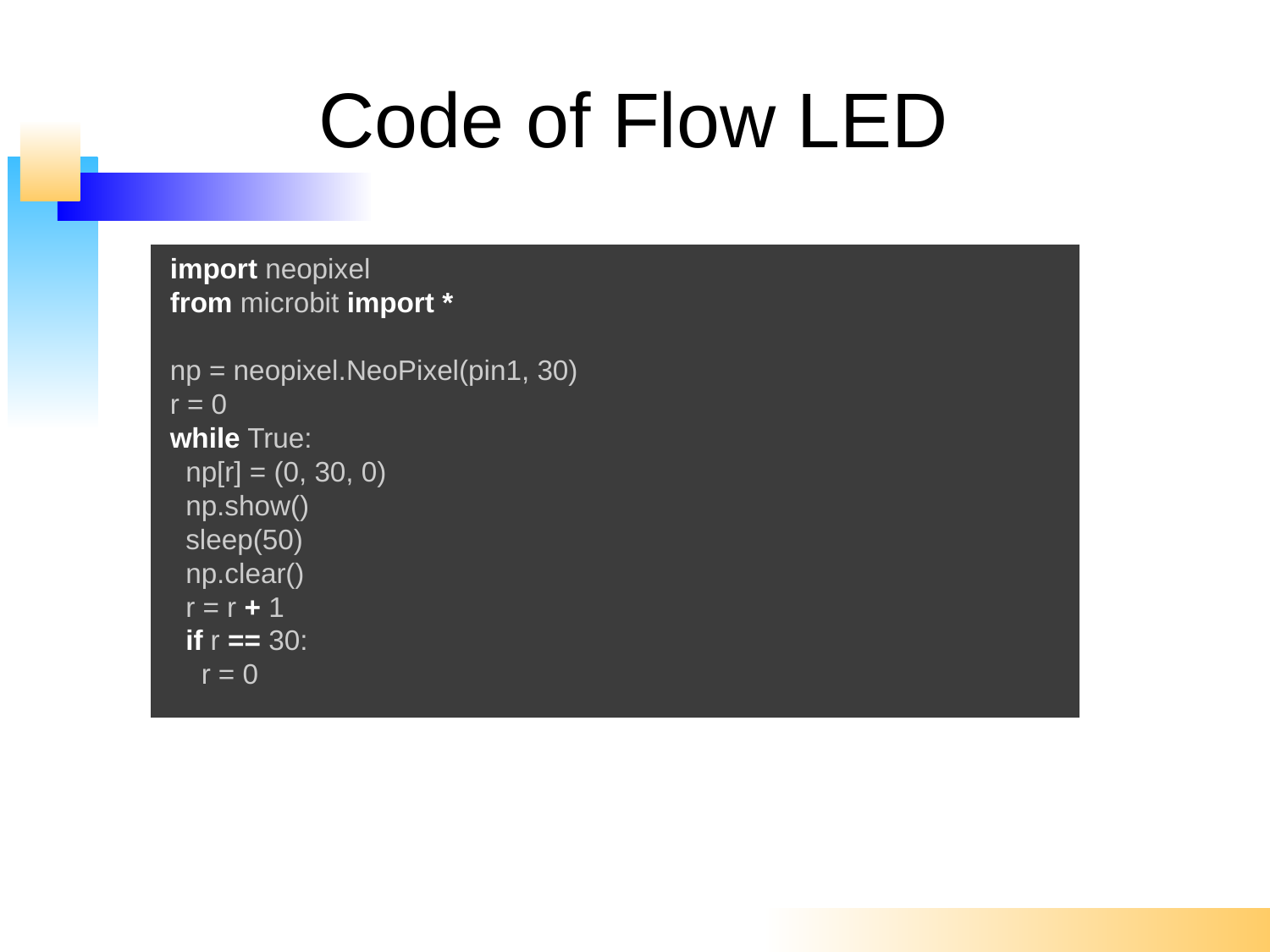

# Code of Flow LED
import neopixel
from microbit import *
np = neopixel.NeoPixel(pin1, 30)
r = 0
while True:
  np[r] = (0, 30, 0)
  np.show()
  sleep(50)
  np.clear()
  r = r + 1
  if r == 30:
    r = 0